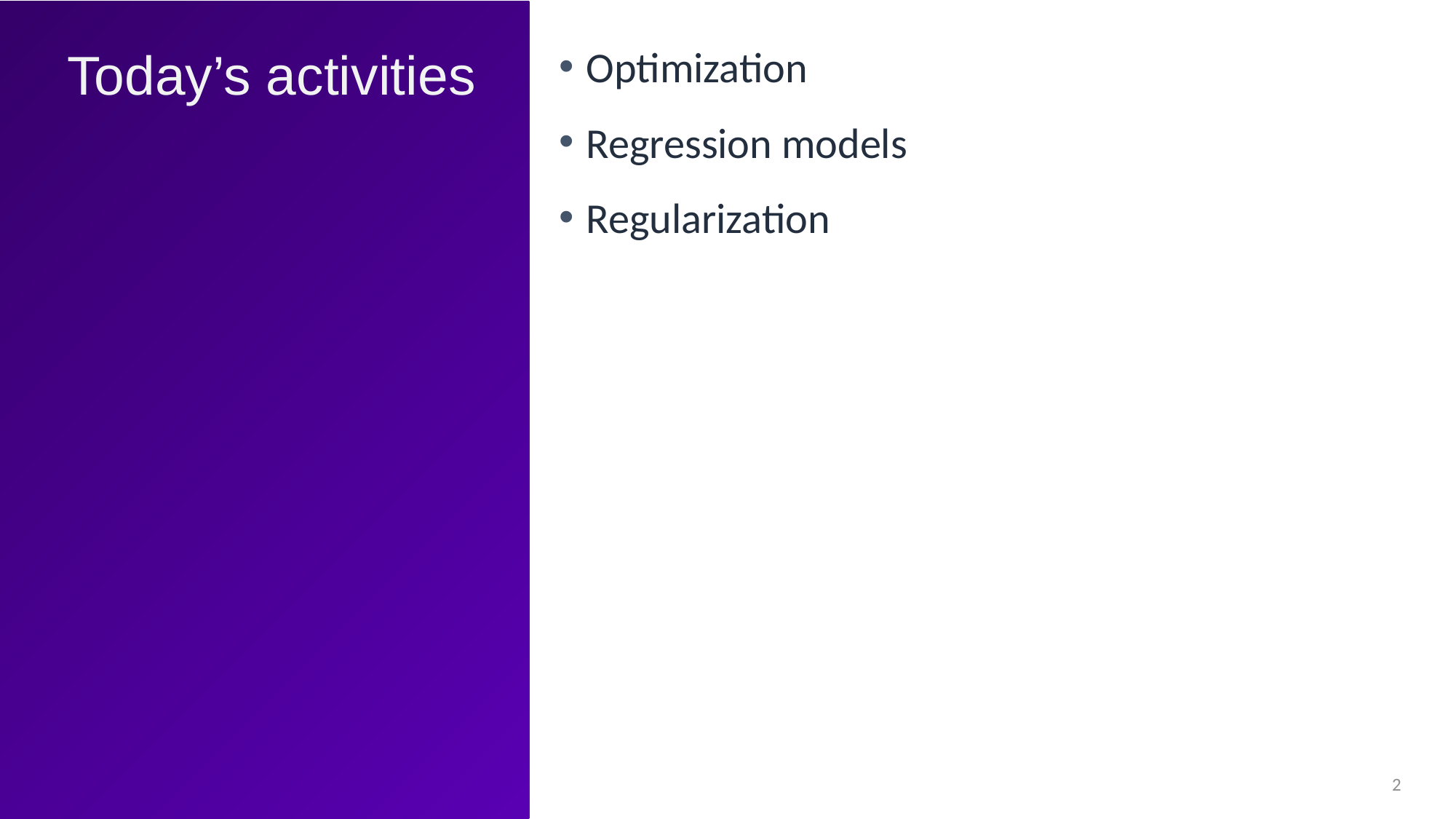

Today’s activities
Optimization
Regression models
Regularization

2